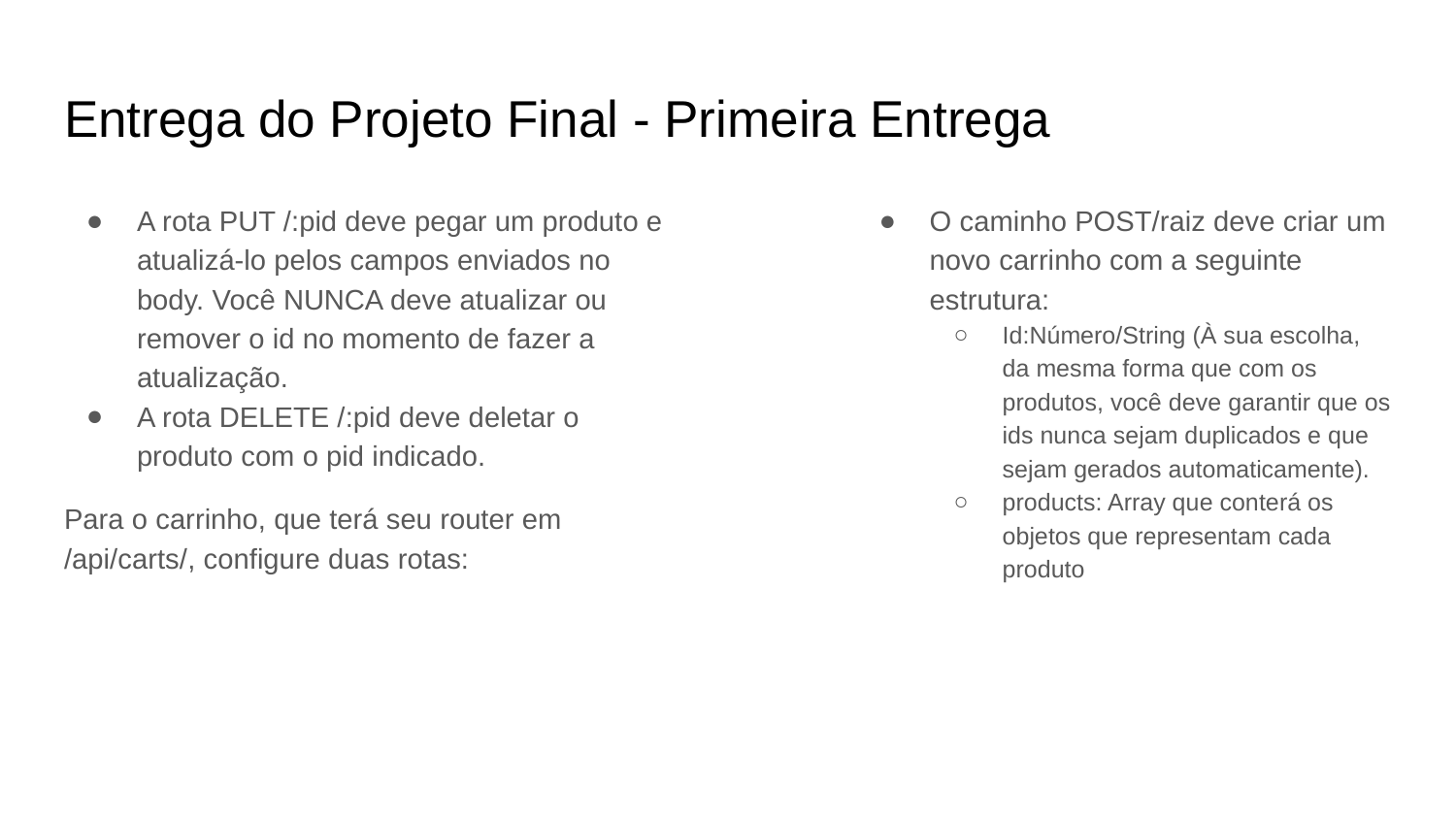

# Entrega do Projeto Final - Primeira Entrega
A rota PUT /:pid deve pegar um produto e atualizá-lo pelos campos enviados no body. Você NUNCA deve atualizar ou remover o id no momento de fazer a atualização.
A rota DELETE /:pid deve deletar o produto com o pid indicado.
Para o carrinho, que terá seu router em /api/carts/, configure duas rotas:
O caminho POST/raiz deve criar um novo carrinho com a seguinte estrutura:
Id:Número/String (À sua escolha, da mesma forma que com os produtos, você deve garantir que os ids nunca sejam duplicados e que sejam gerados automaticamente).
products: Array que conterá os objetos que representam cada produto